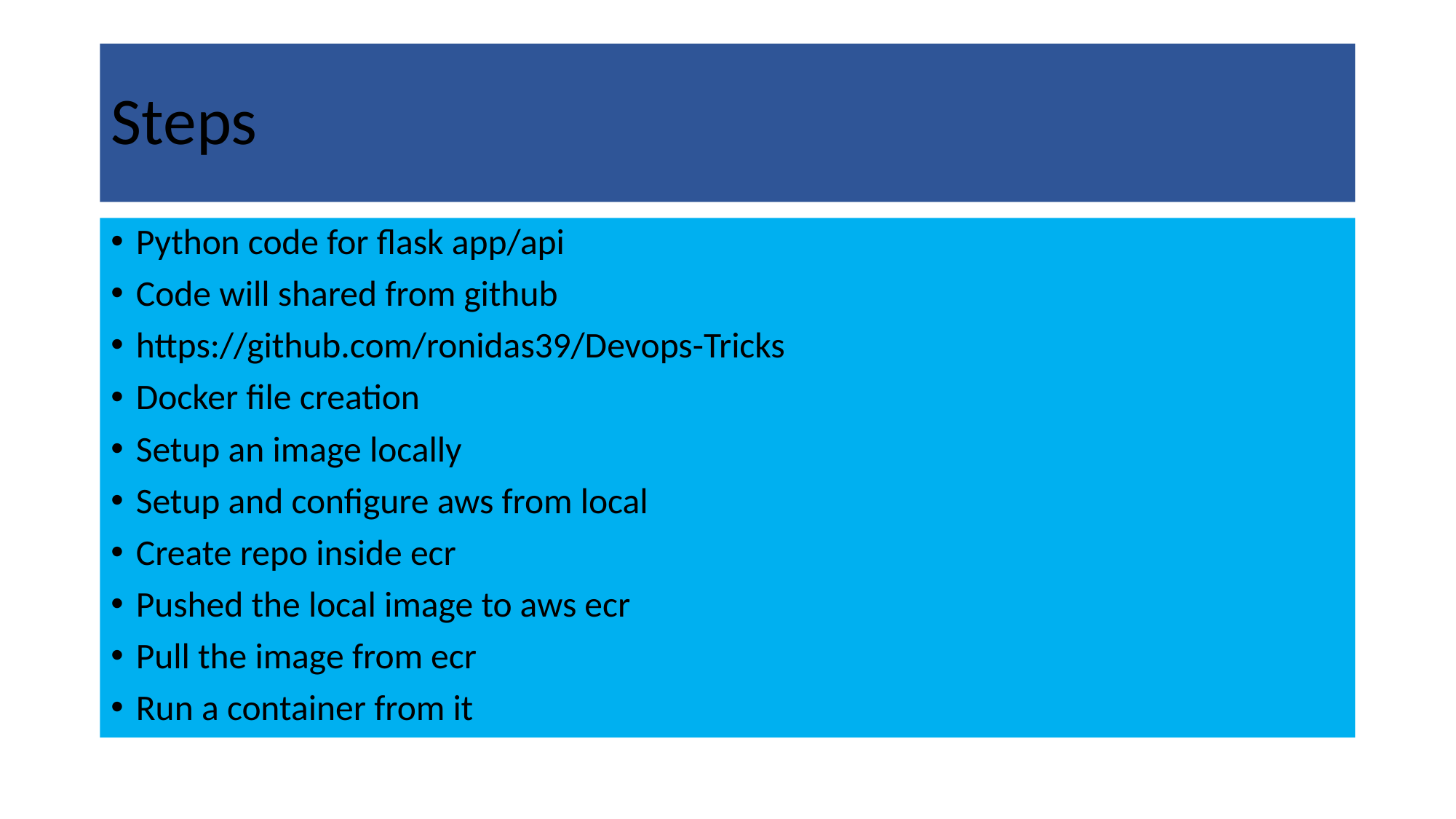

# Steps
Python code for flask app/api
Code will shared from github
https://github.com/ronidas39/Devops-Tricks
Docker file creation
Setup an image locally
Setup and configure aws from local
Create repo inside ecr
Pushed the local image to aws ecr
Pull the image from ecr
Run a container from it